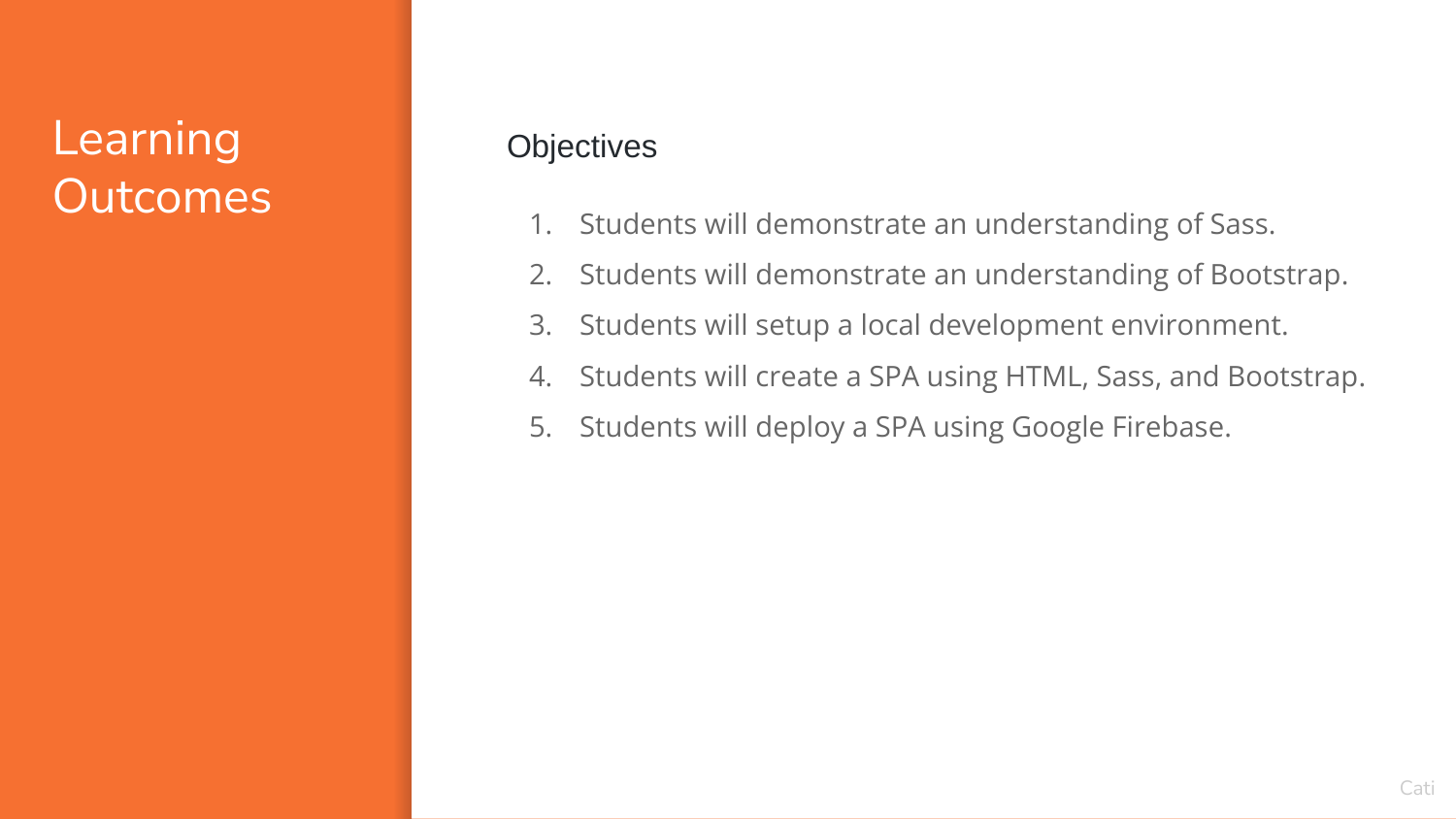

# Learning Outcomes
Objectives
Students will demonstrate an understanding of Sass.
Students will demonstrate an understanding of Bootstrap.
Students will setup a local development environment.
Students will create a SPA using HTML, Sass, and Bootstrap.
Students will deploy a SPA using Google Firebase.
Cati